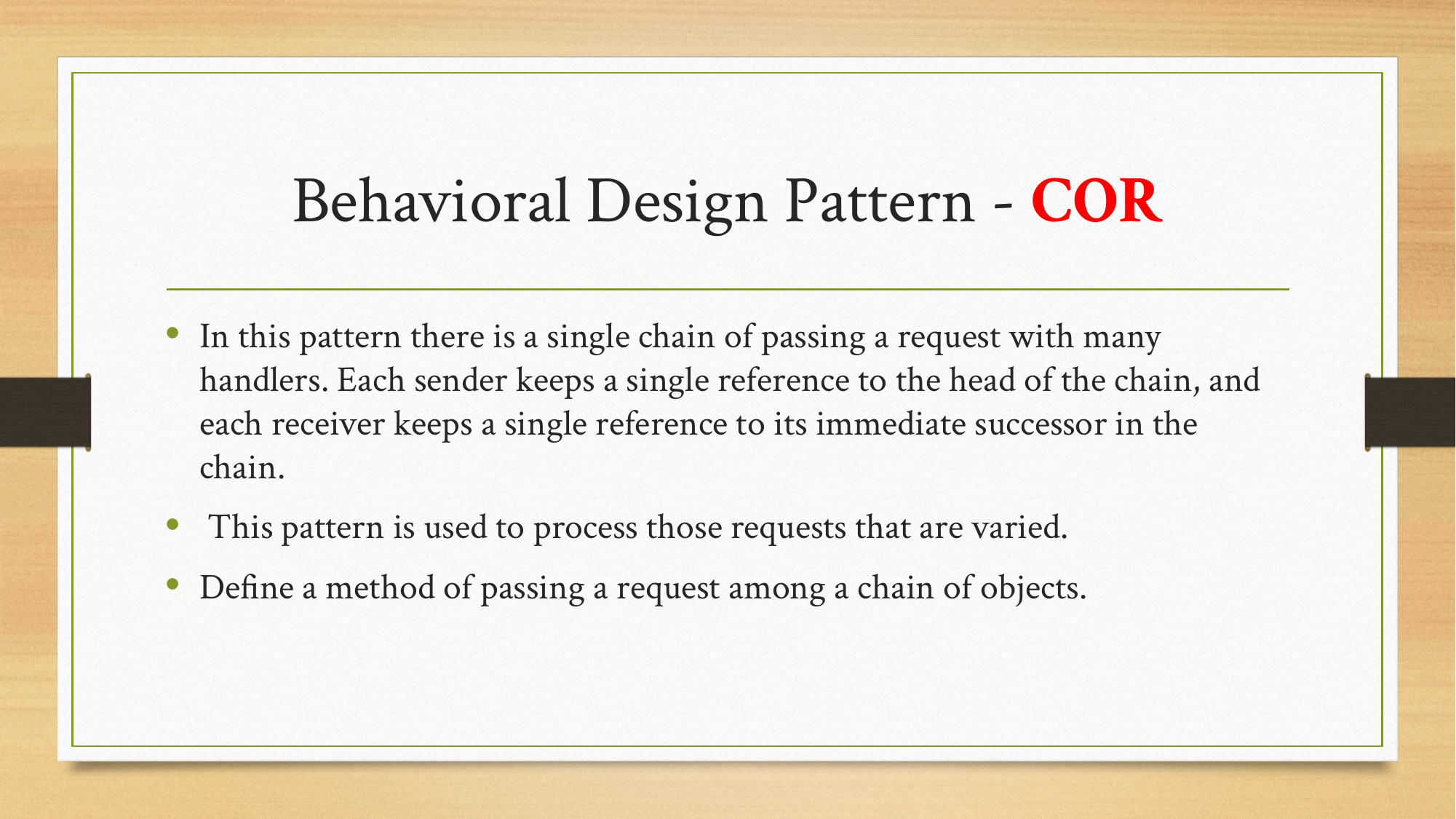

# Behavioral Design Pattern - COR
In this pattern there is a single chain of passing a request with many handlers. Each sender keeps a single reference to the head of the chain, and each receiver keeps a single reference to its immediate successor in the chain.
 This pattern is used to process those requests that are varied.
Define a method of passing a request among a chain of objects.